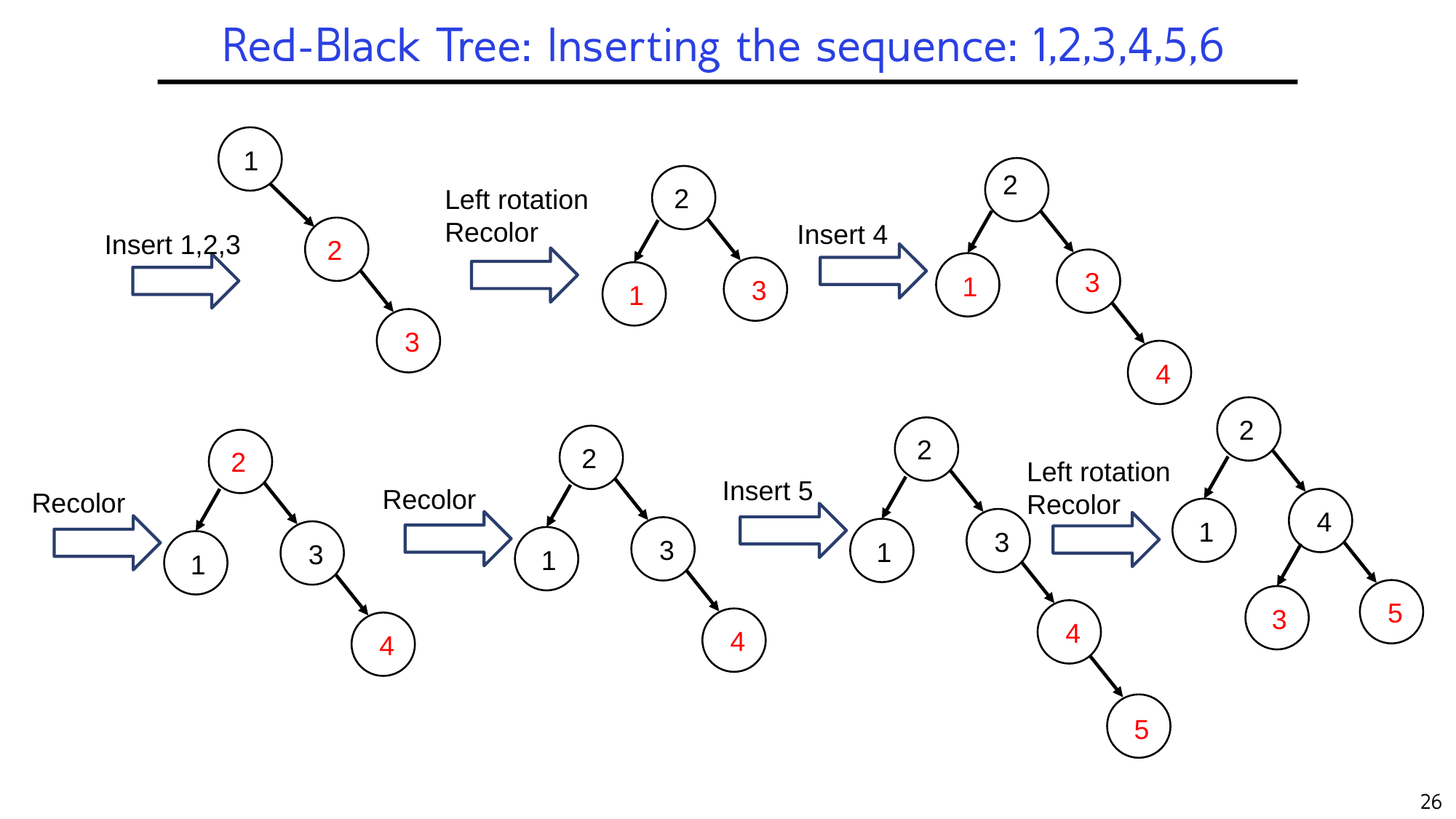

# Red-Black Tree: Inserting the sequence: 1,2,3,4,5,6

1

2

2
Left rotation
Recolor
Insert 4

Insert 1,2,3
2

3

1
3
1

3

4

2

2

2
2
Left rotation
Recolor
Insert 5
Recolor
Recolor

4

1

3

3
1

3
1
1

5
3

4

4
4

5